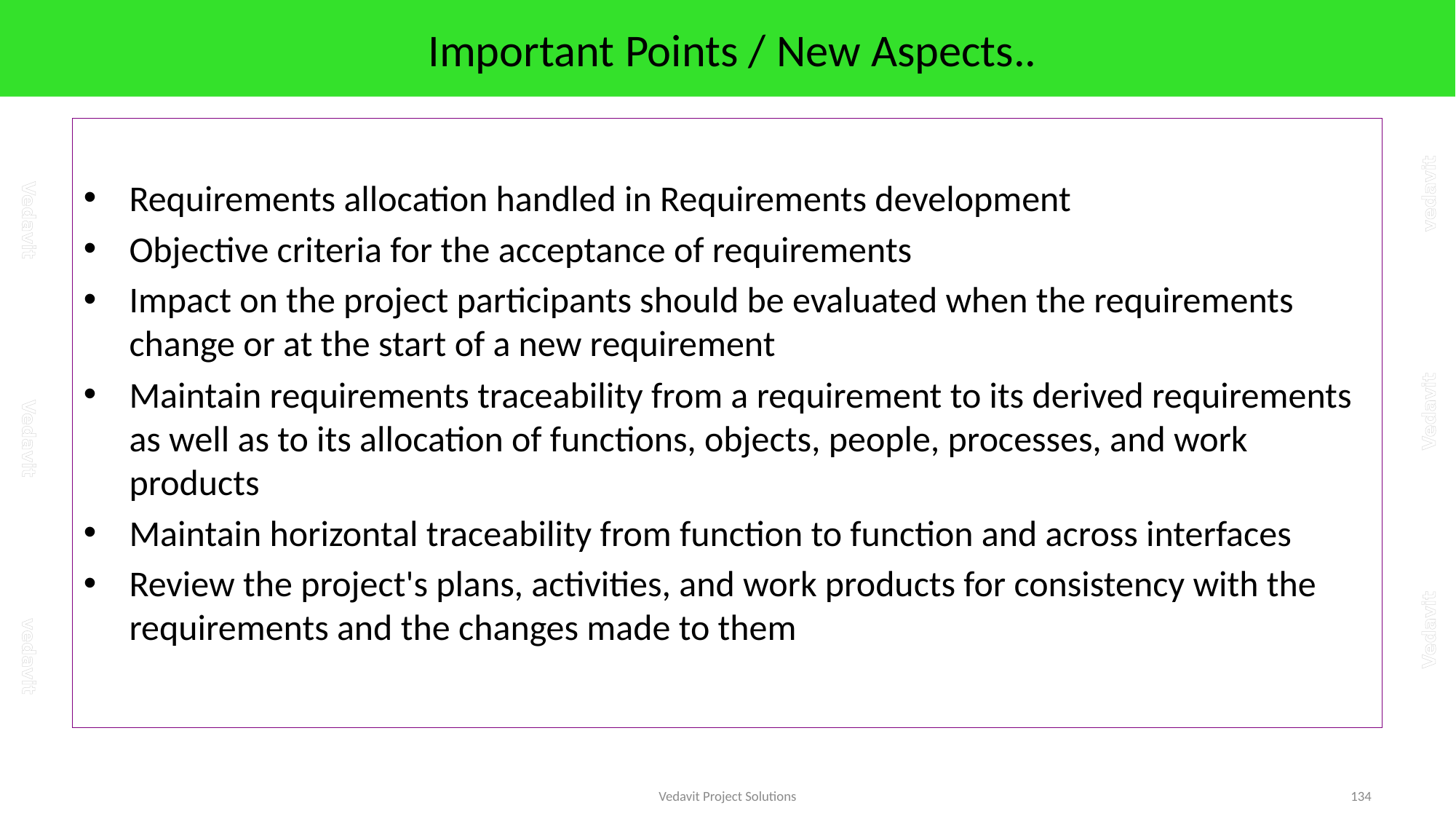

# Important Points / New Aspects..

Requirements allocation handled in Requirements development
Objective criteria for the acceptance of requirements
Impact on the project participants should be evaluated when the requirements change or at the start of a new requirement
Maintain requirements traceability from a requirement to its derived requirements as well as to its allocation of functions, objects, people, processes, and work products
Maintain horizontal traceability from function to function and across interfaces
Review the project's plans, activities, and work products for consistency with the requirements and the changes made to them

Vedavit Project Solutions
134